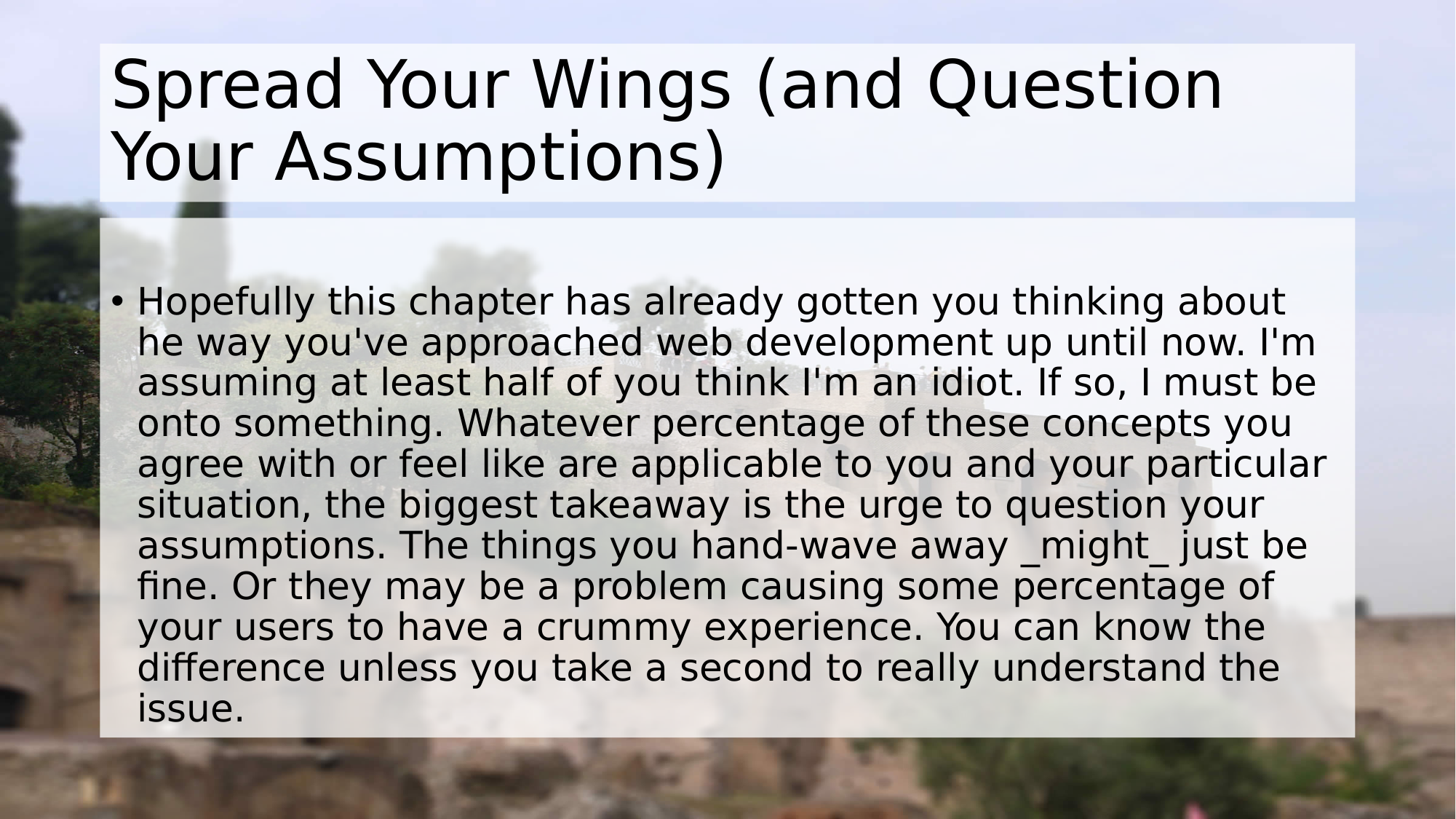

# Spread Your Wings (and Question Your Assumptions)

Hopefully this chapter has already gotten you thinking about he way you've approached web development up until now. I'm assuming at least half of you think I'm an idiot. If so, I must be onto something. Whatever percentage of these concepts you agree with or feel like are applicable to you and your particular situation, the biggest takeaway is the urge to question your assumptions. The things you hand-wave away _might_ just be fine. Or they may be a problem causing some percentage of your users to have a crummy experience. You can know the difference unless you take a second to really understand the issue.